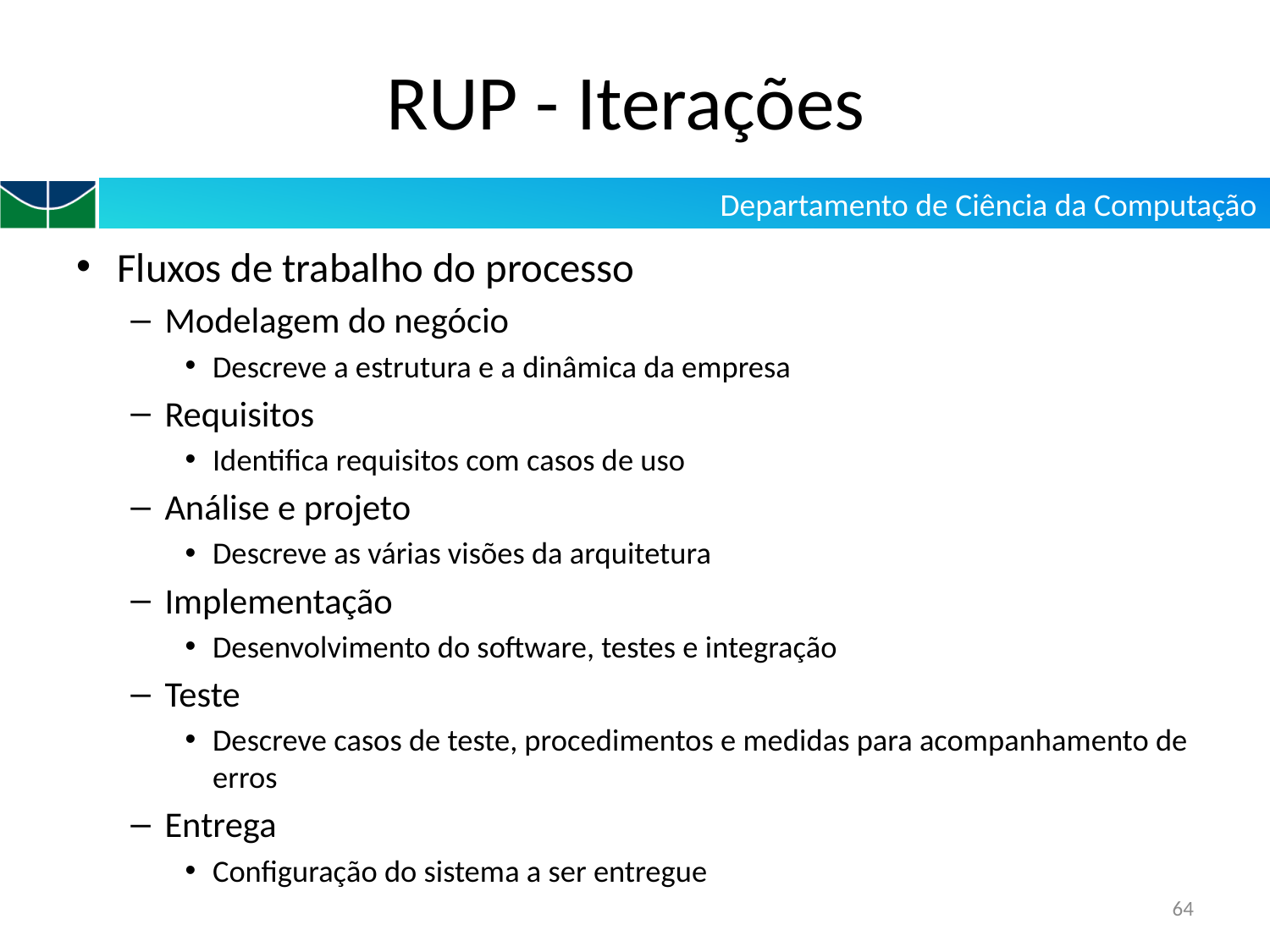

# RUP - Iterações
Fluxos de trabalho do processo
Modelagem do negócio
Descreve a estrutura e a dinâmica da empresa
Requisitos
Identifica requisitos com casos de uso
Análise e projeto
Descreve as várias visões da arquitetura
Implementação
Desenvolvimento do software, testes e integração
Teste
Descreve casos de teste, procedimentos e medidas para acompanhamento de erros
Entrega
Configuração do sistema a ser entregue
64